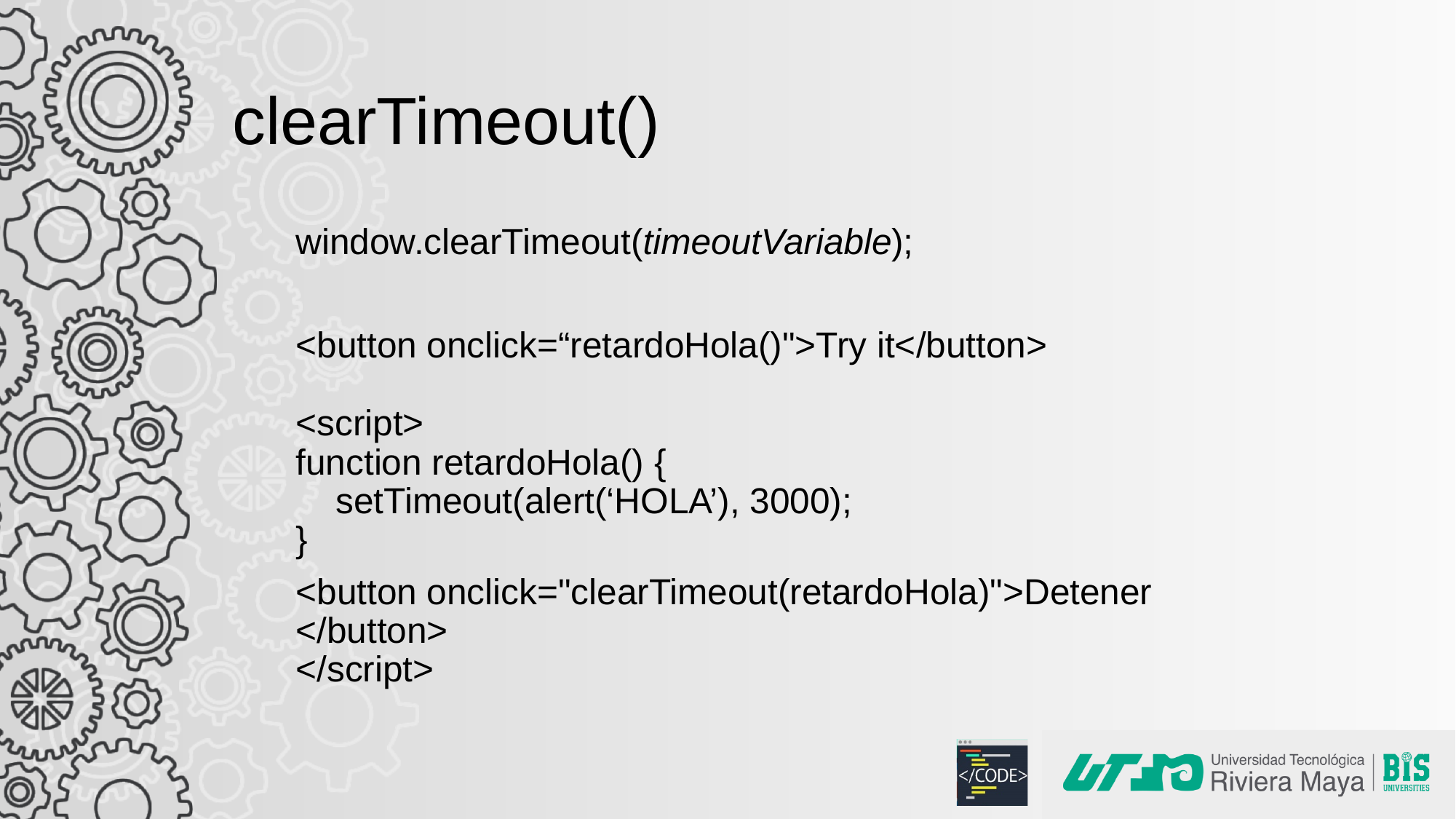

# clearTimeout()
window.clearTimeout(timeoutVariable);

<button onclick=“retardoHola()">Try it</button>
<script>
function retardoHola() {
    setTimeout(alert(‘HOLA’), 3000);
}
<button onclick="clearTimeout(retardoHola)">Detener
</button>
</script>